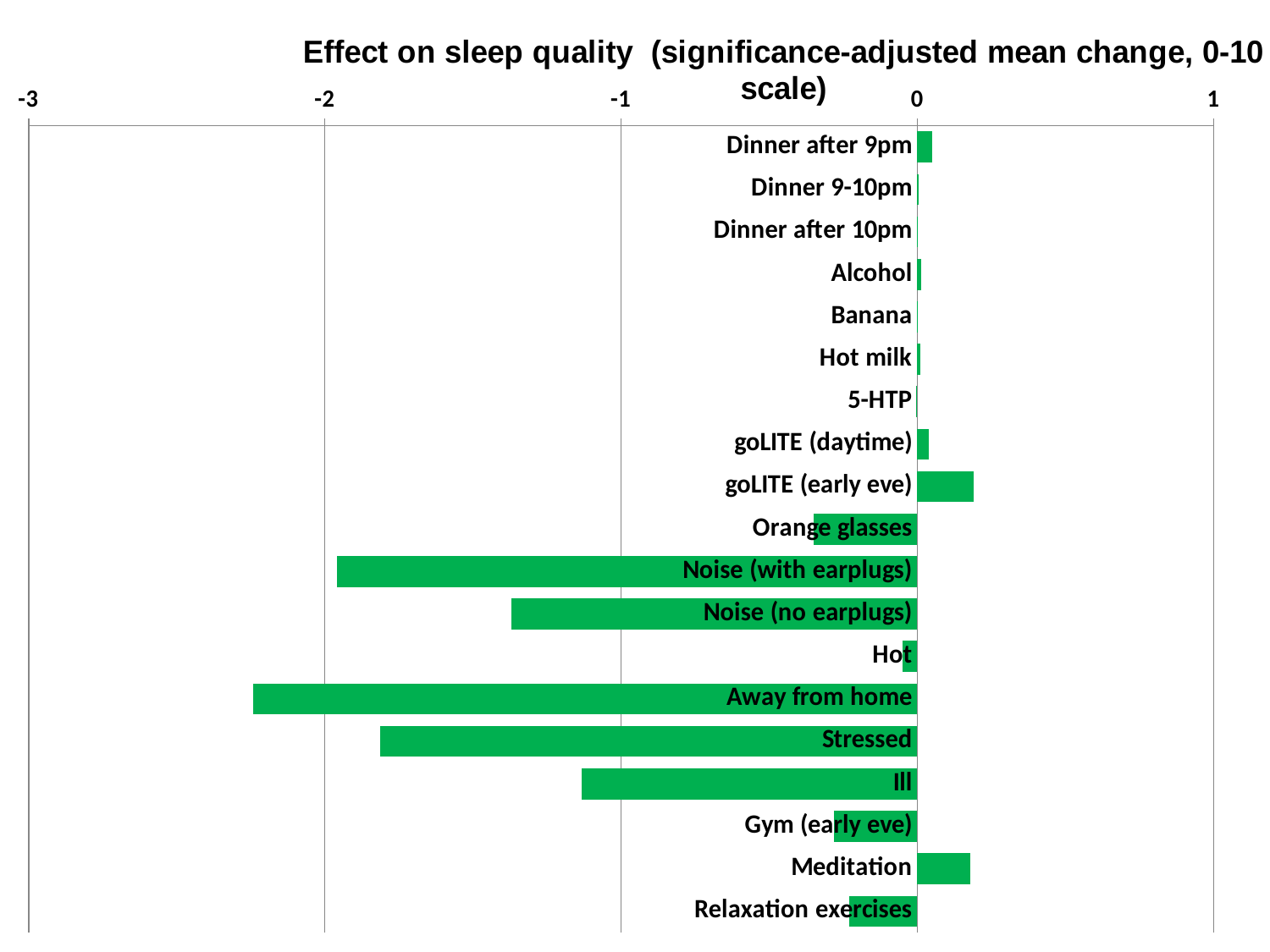

### Chart

| Category |  |
|---|---|
| Dinner after 9pm | 0.049488651079639207 |
| Dinner 9-10pm | 0.0037512437242701226 |
| Dinner after 10pm | 0.0003318614171943827 |
| Alcohol | 0.013854297455626495 |
| Banana | 0.0012553069299307365 |
| Hot milk | 0.009007791822767916 |
| 5-HTP | -0.0032415507501092297 |
| goLITE (daytime) | 0.04019516695049643 |
| goLITE (early eve) | 0.19158185772988925 |
| Orange glasses | -0.3492510912623154 |
| Noise (with earplugs) | -1.9599319281408742 |
| Noise (no earplugs) | -1.3690371962826748 |
| Hot | -0.050092849024992905 |
| Away from home | -2.2430604387503608 |
| Stressed | -1.8139569361839545 |
| Ill | -1.1342466807780422 |
| Gym (early eve) | -0.28080820175819365 |
| Meditation | 0.18027496199815807 |
| Relaxation exercises | -0.23045480698488302 |